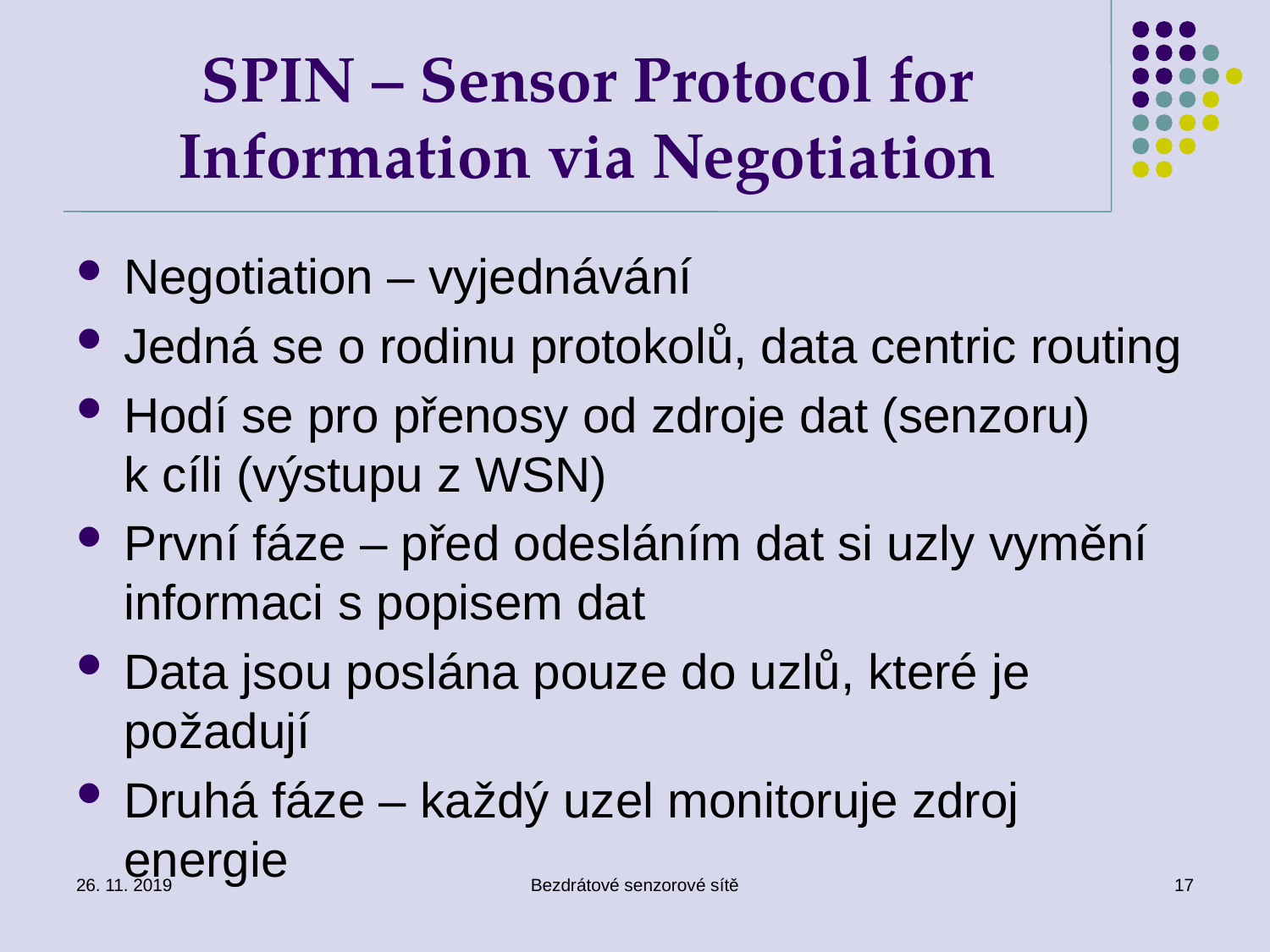

# SPIN – Sensor Protocol for Information via Negotiation
Negotiation – vyjednávání
Jedná se o rodinu protokolů, data centric routing
Hodí se pro přenosy od zdroje dat (senzoru) k cíli (výstupu z WSN)
První fáze – před odesláním dat si uzly vymění informaci s popisem dat
Data jsou poslána pouze do uzlů, které je požadují
Druhá fáze – každý uzel monitoruje zdroj energie

26. 11. 2019
Bezdrátové senzorové sítě
17